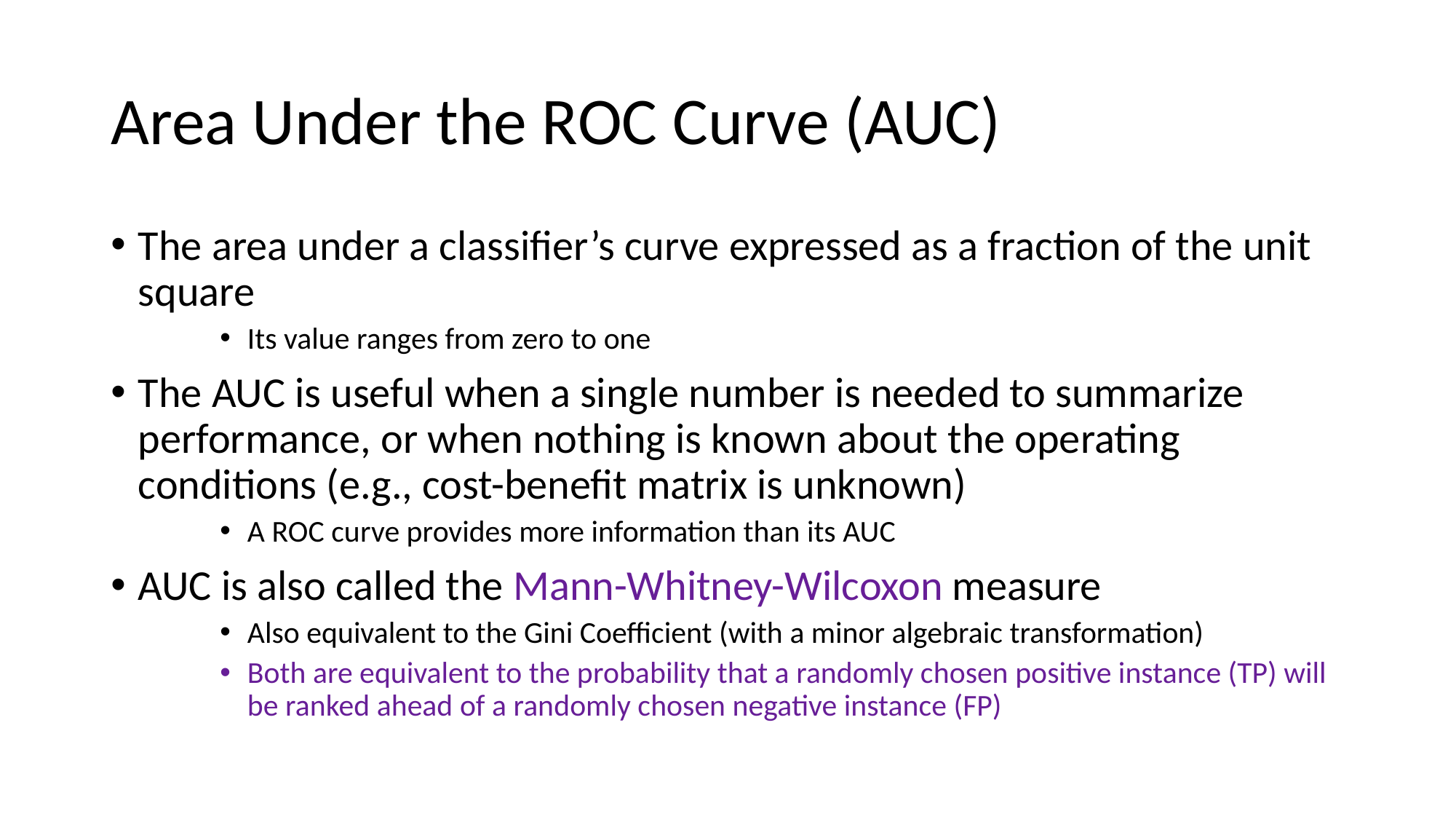

# Area Under the ROC Curve (AUC)
The area under a classifier’s curve expressed as a fraction of the unit square
Its value ranges from zero to one
The AUC is useful when a single number is needed to summarize performance, or when nothing is known about the operating conditions (e.g., cost-benefit matrix is unknown)
A ROC curve provides more information than its AUC
AUC is also called the Mann-Whitney-Wilcoxon measure
Also equivalent to the Gini Coefficient (with a minor algebraic transformation)
Both are equivalent to the probability that a randomly chosen positive instance (TP) will be ranked ahead of a randomly chosen negative instance (FP)